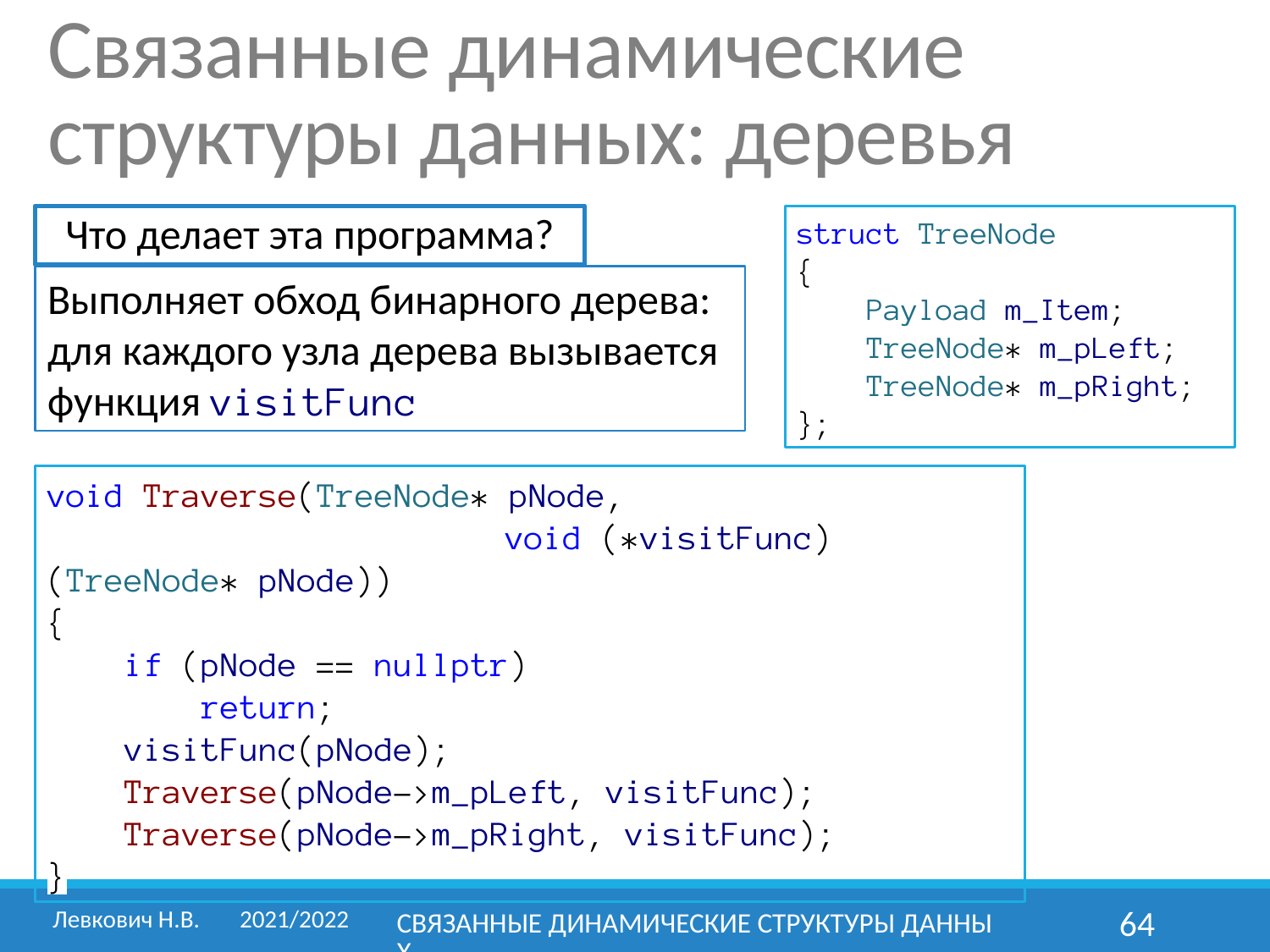

Связанные динамические структуры данных: деревья
Что делает эта программа?
struct TreeNode
{
    Payload m_Item;
    TreeNode* m_pLeft;
    TreeNode* m_pRight;
};
Выполняет обход бинарного дерева:
для каждого узла дерева вызывается функция visitFunc
void Traverse(TreeNode* pNode,
			    void (*visitFunc)(TreeNode* pNode))
{
    if (pNode == nullptr)
        return;
    visitFunc(pNode);
    Traverse(pNode->m_pLeft, visitFunc);
    Traverse(pNode->m_pRight, visitFunc);
}
Левкович Н.В. 	2021/2022
Связанные динамические структуры данных
64